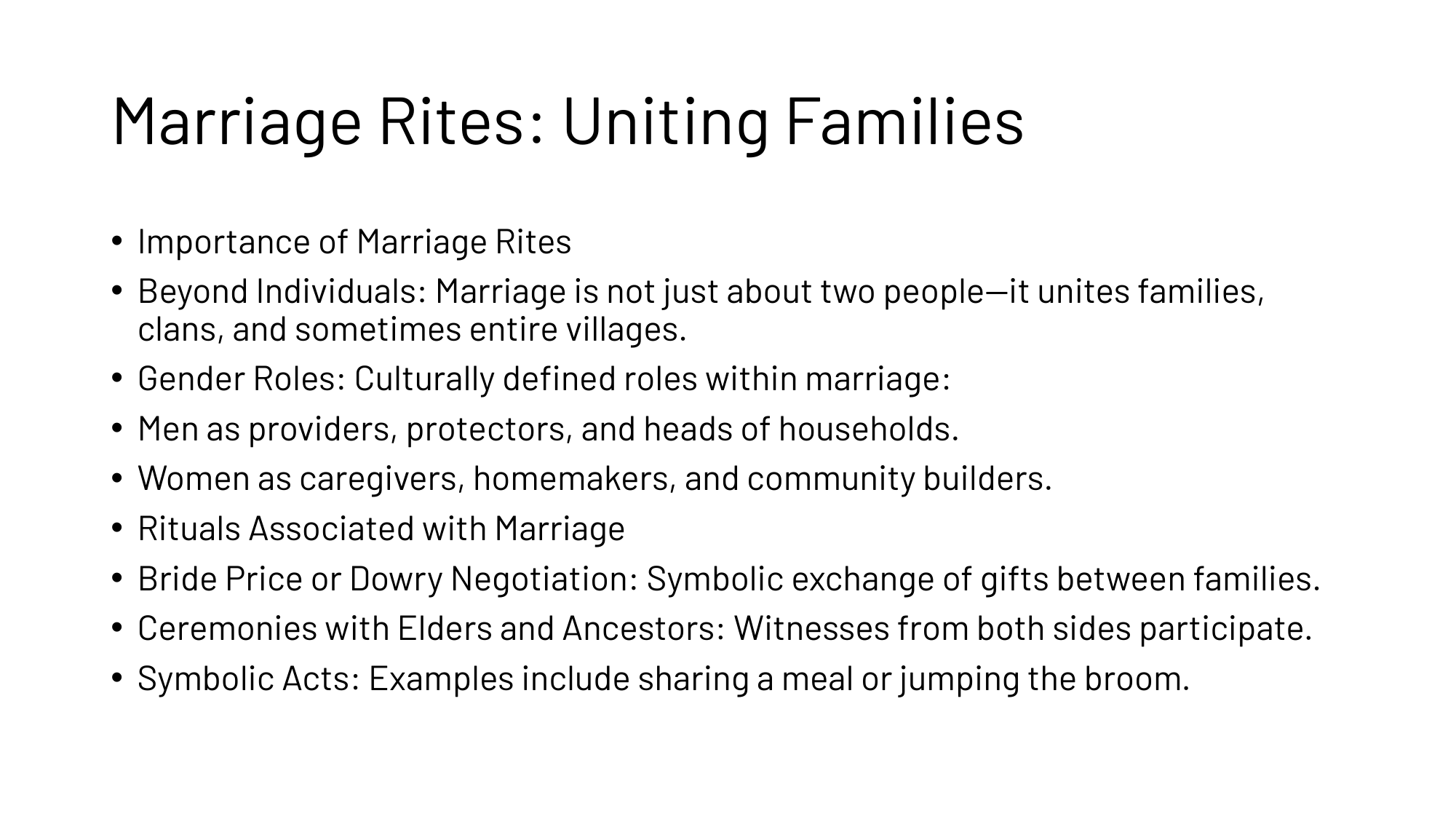

# Marriage Rites: Uniting Families
Importance of Marriage Rites
Beyond Individuals: Marriage is not just about two people—it unites families, clans, and sometimes entire villages.
Gender Roles: Culturally defined roles within marriage:
Men as providers, protectors, and heads of households.
Women as caregivers, homemakers, and community builders.
Rituals Associated with Marriage
Bride Price or Dowry Negotiation: Symbolic exchange of gifts between families.
Ceremonies with Elders and Ancestors: Witnesses from both sides participate.
Symbolic Acts: Examples include sharing a meal or jumping the broom.